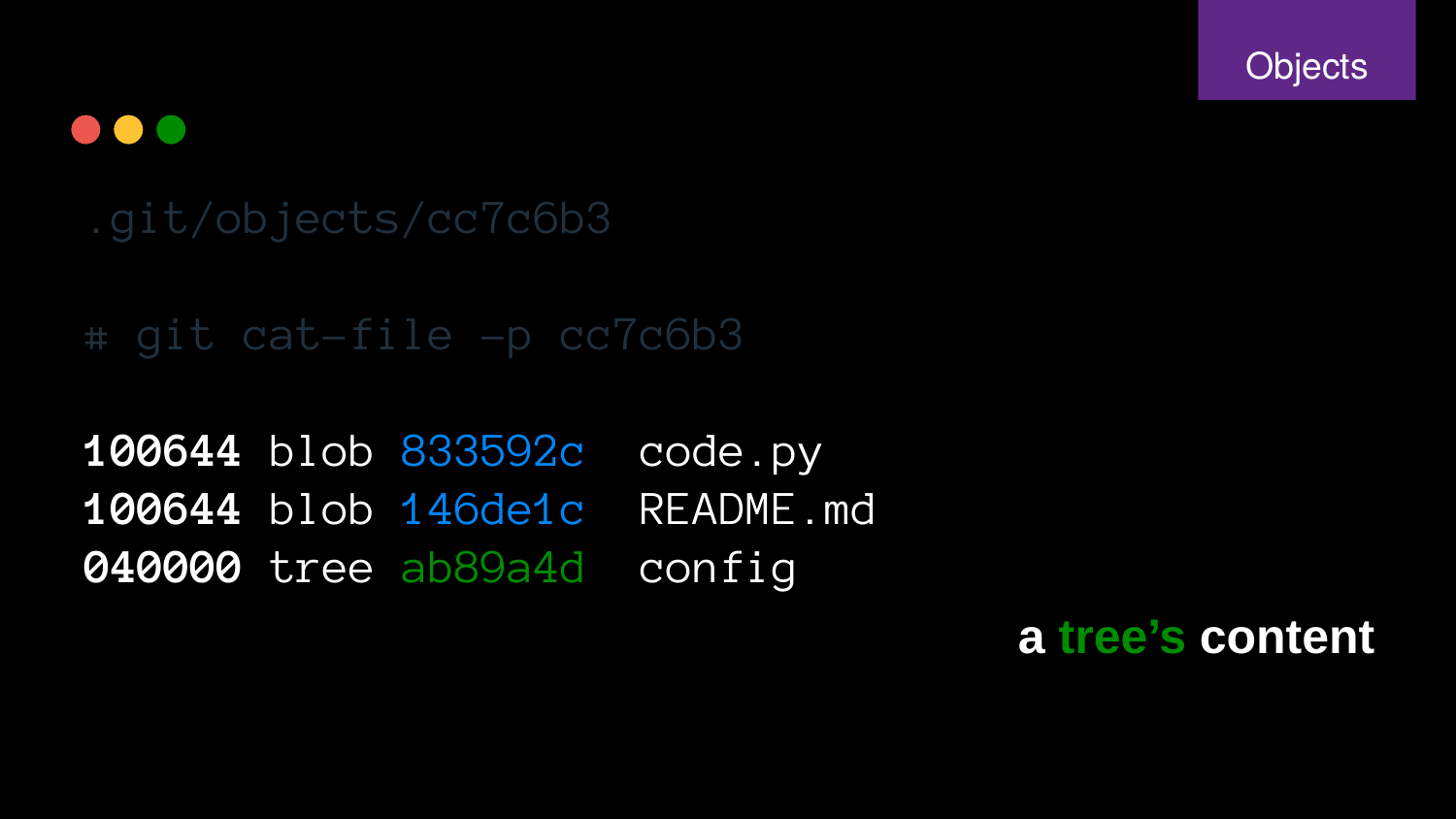

Objects

.git/objects/cc7c6b3

# git cat-file -p cc7c6b3

100644 blob 833592c  code.py
100644 blob 146de1c  README.md
040000 tree ab89a4d  config

See a tree’s content